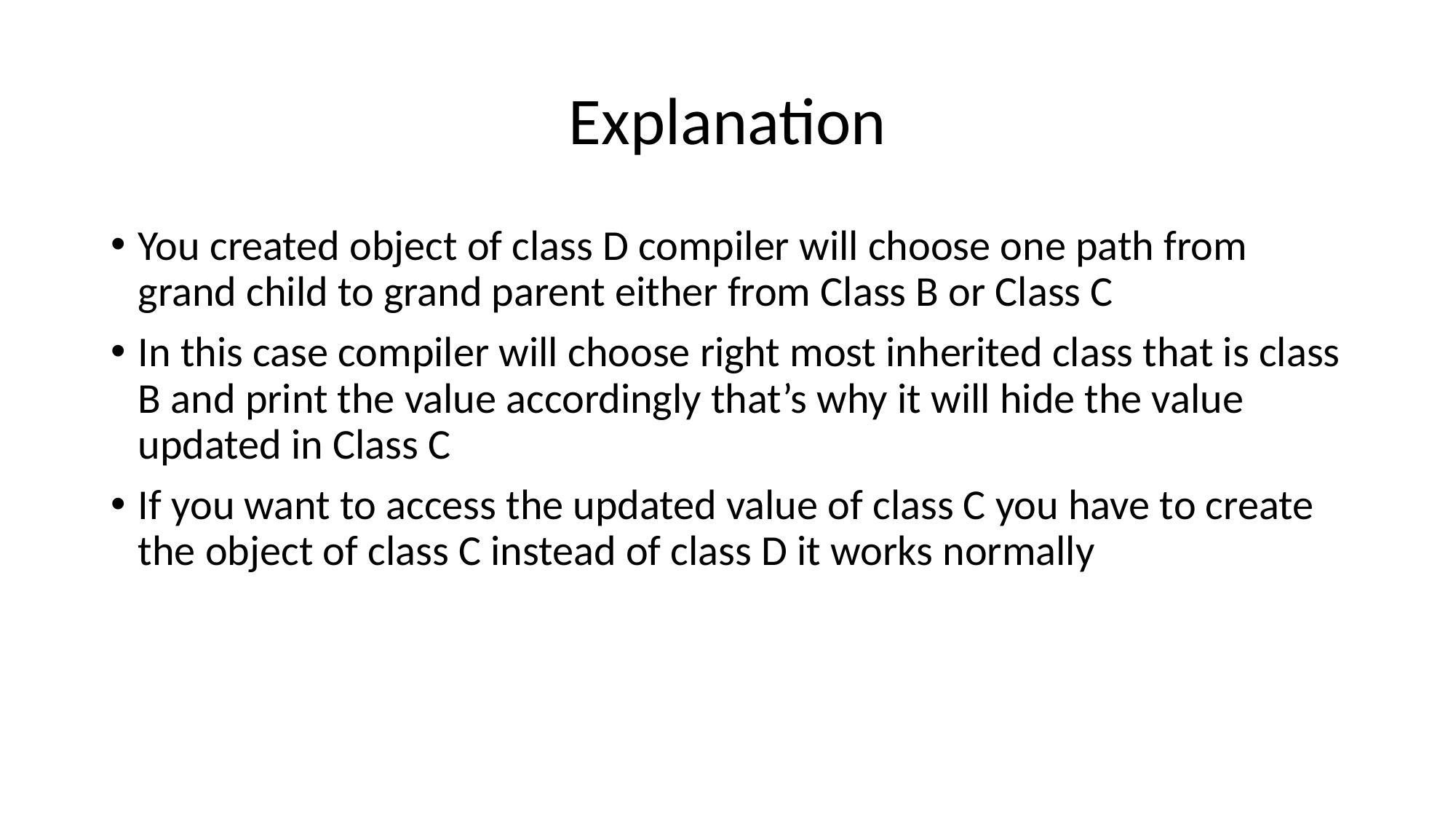

# Explanation
You created object of class D compiler will choose one path from grand child to grand parent either from Class B or Class C
In this case compiler will choose right most inherited class that is class B and print the value accordingly that’s why it will hide the value updated in Class C
If you want to access the updated value of class C you have to create the object of class C instead of class D it works normally